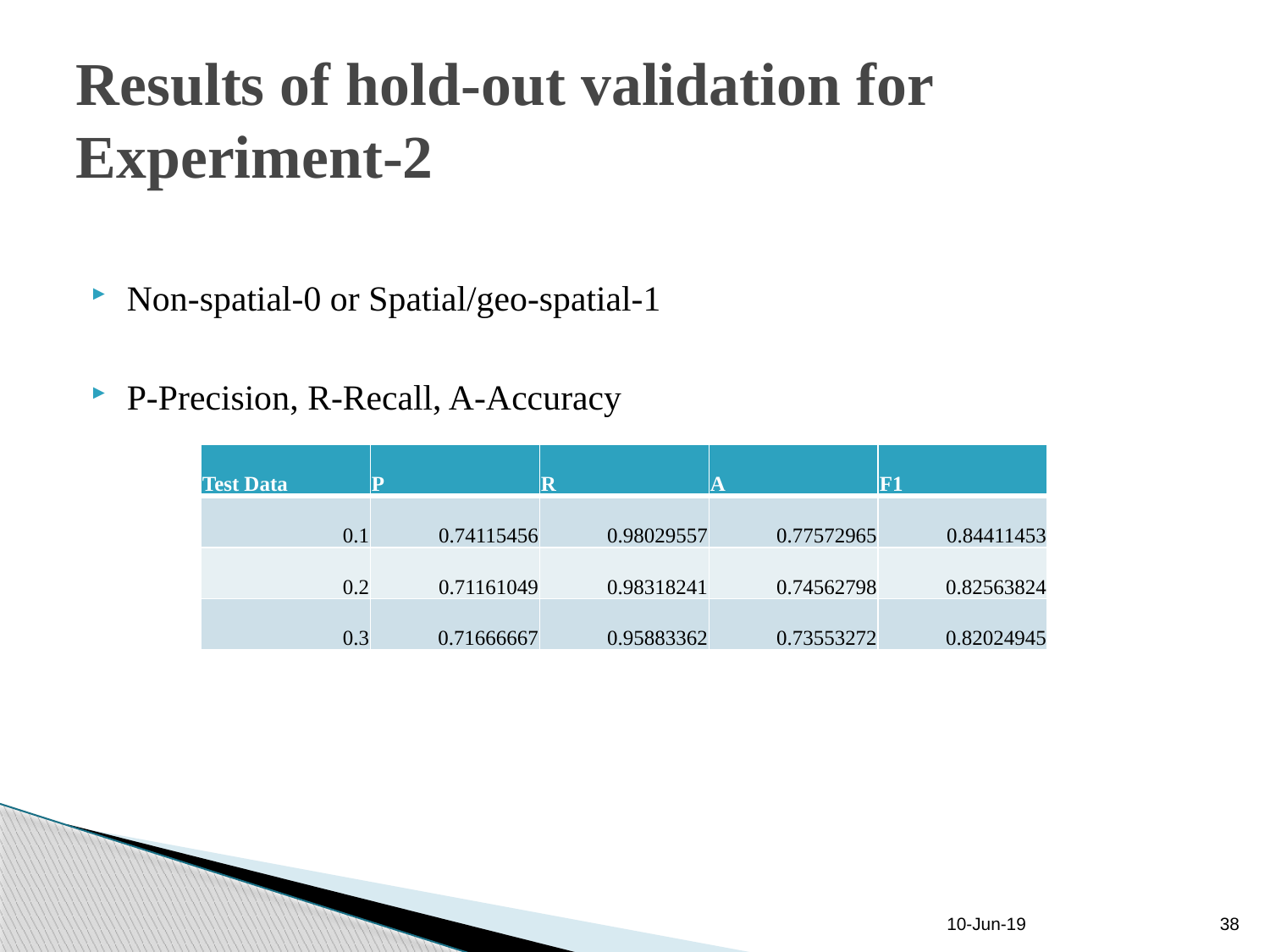

# Results of hold-out validation for Experiment-2

Non-spatial-0 or Spatial/geo-spatial-1

P-Precision, R-Recall, A-Accuracy

| Test Data | P | R | A | F1 |
| --- | --- | --- | --- | --- |
| 0.1 | 0.74115456 | 0.98029557 | 0.77572965 | 0.84411453 |
| 0.2 | 0.71161049 | 0.98318241 | 0.74562798 | 0.82563824 |
| 0.3 | 0.71666667 | 0.95883362 | 0.73553272 | 0.82024945 |
10-Jun-19
38